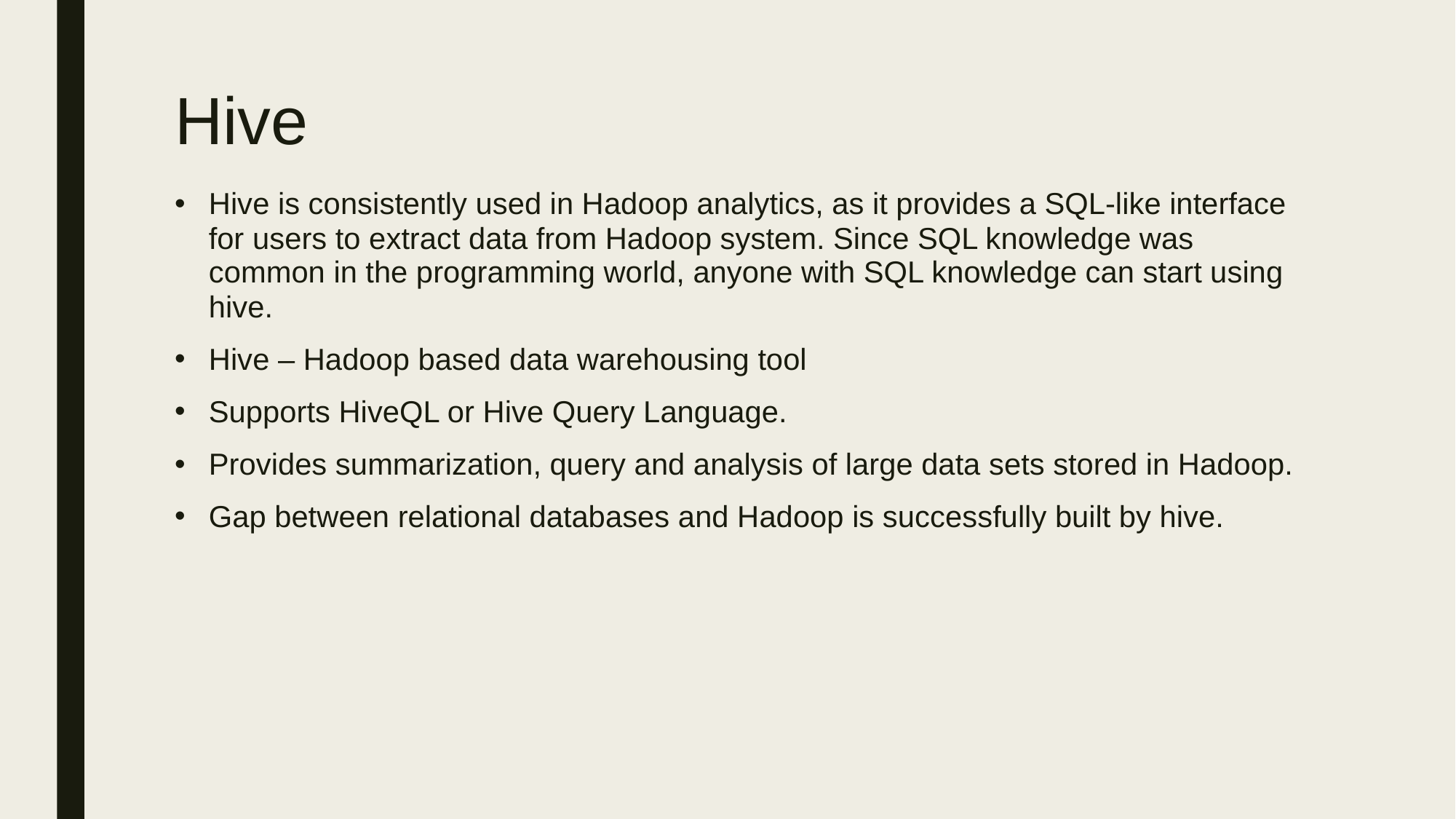

# Hive
Hive is consistently used in Hadoop analytics, as it provides a SQL-like interface for users to extract data from Hadoop system. Since SQL knowledge was common in the programming world, anyone with SQL knowledge can start using hive.
Hive – Hadoop based data warehousing tool
Supports HiveQL or Hive Query Language.
Provides summarization, query and analysis of large data sets stored in Hadoop.
Gap between relational databases and Hadoop is successfully built by hive.